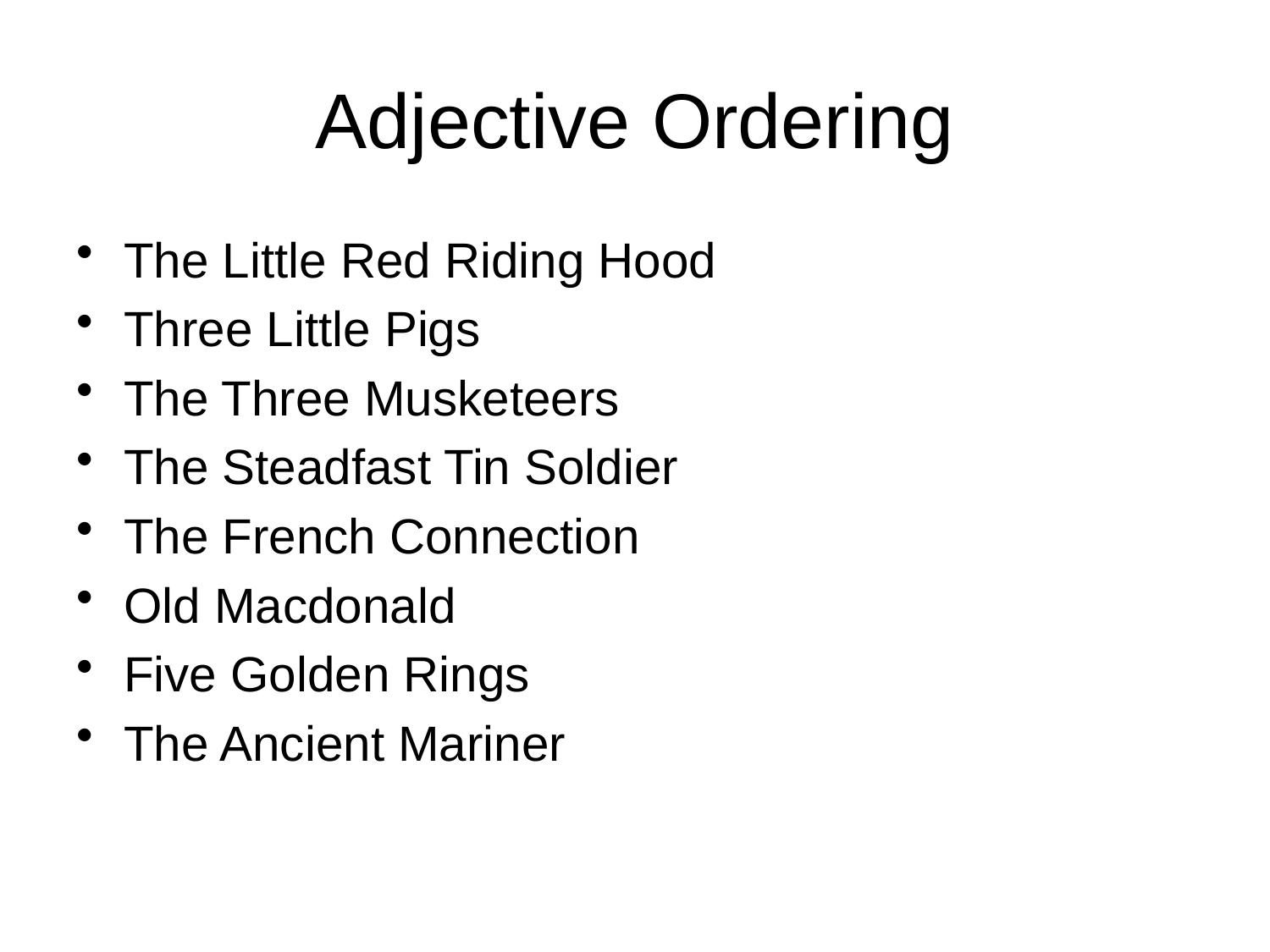

# Adjective Ordering
The Little Red Riding Hood
Three Little Pigs
The Three Musketeers
The Steadfast Tin Soldier
The French Connection
Old Macdonald
Five Golden Rings
The Ancient Mariner